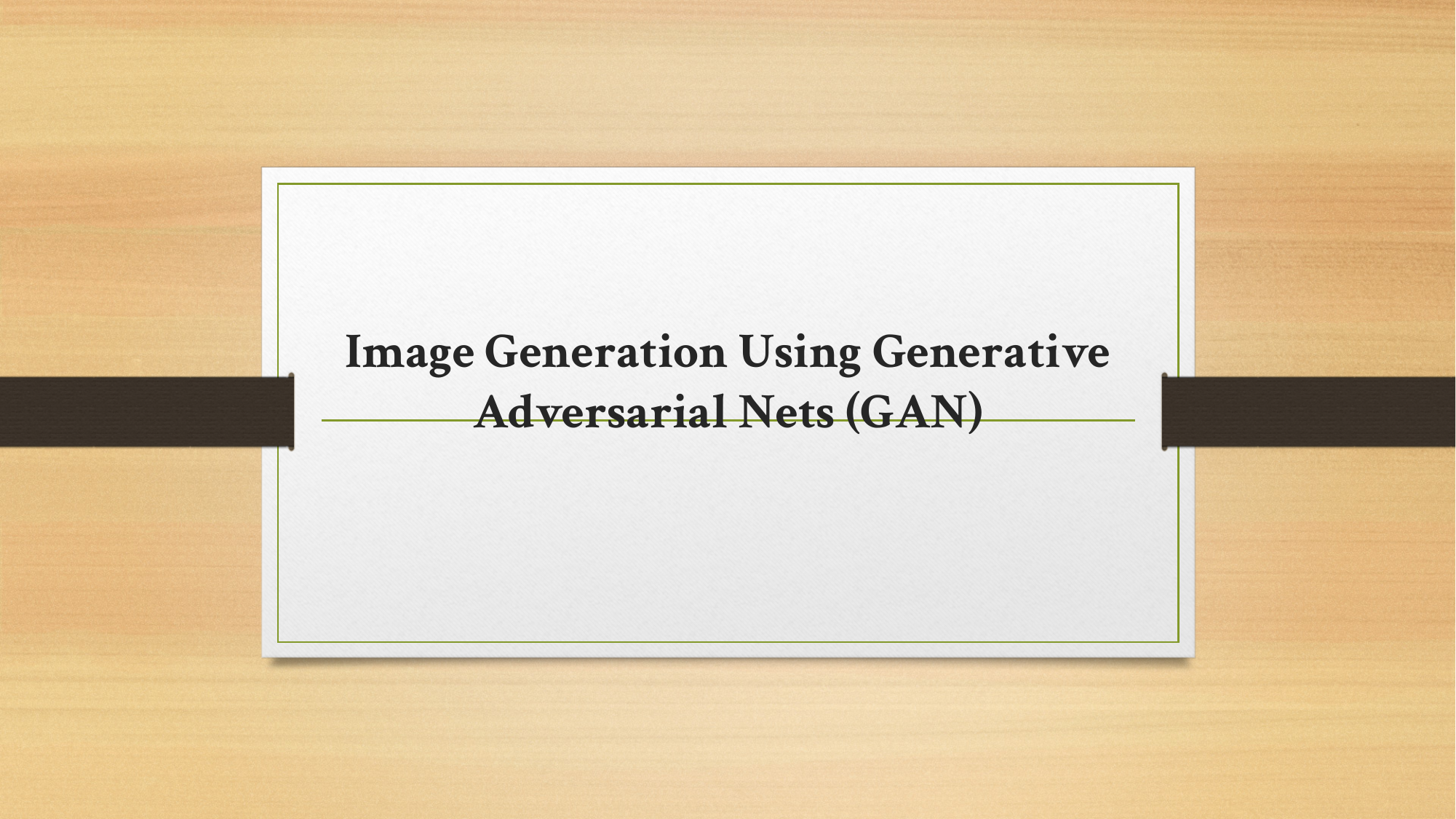

# Image Generation Using Generative Adversarial Nets (GAN)